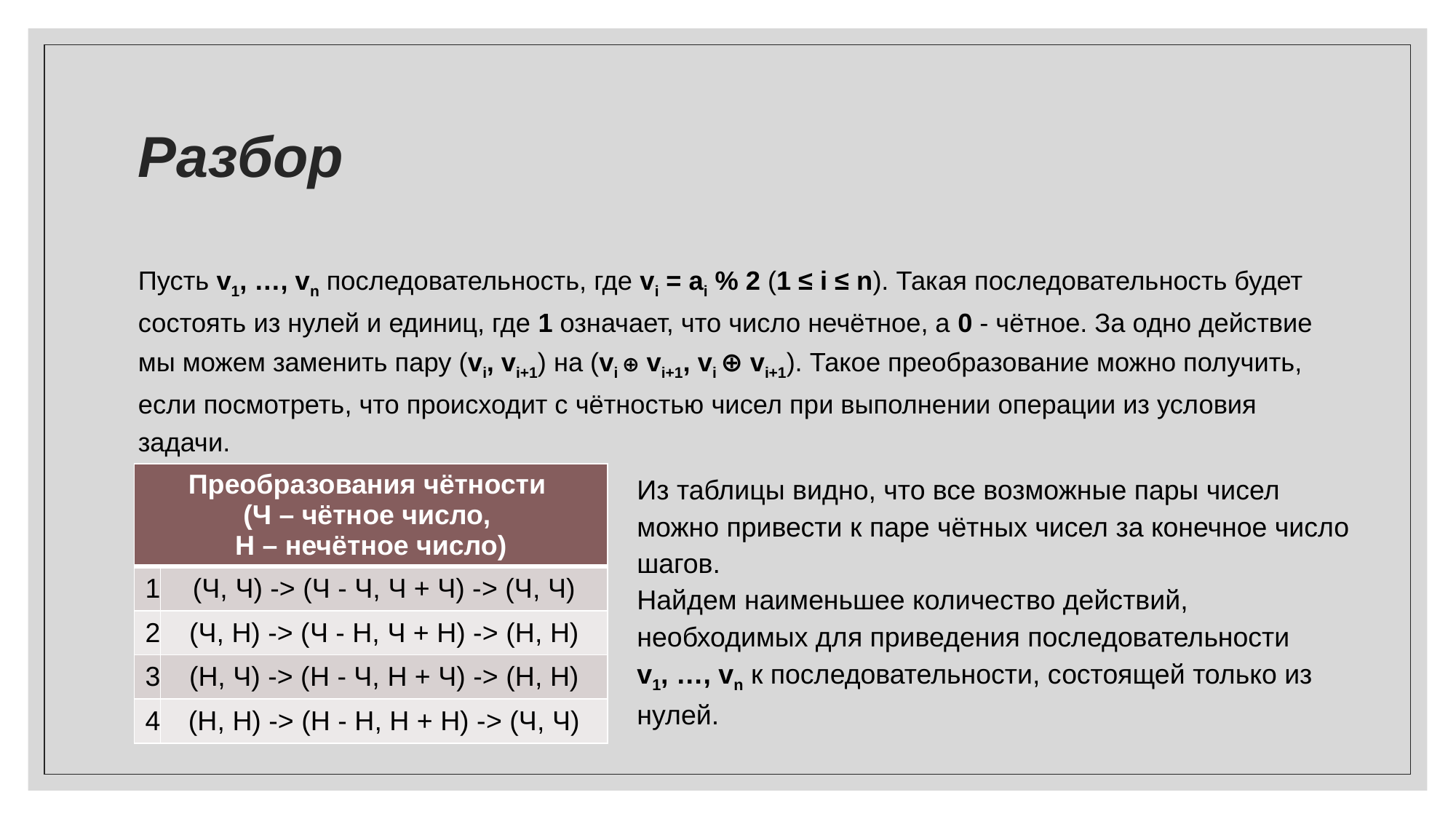

# Разбор
Пусть v1, …, vn последовательность, где vi = ai % 2 (1 ≤ i ≤ n). Такая последовательность будет состоять из нулей и единиц, где 1 означает, что число нечётное, а 0 - чётное. За одно действие мы можем заменить пару (vi, vi+1) на (vi ⊕ vi+1, vi ⊕ vi+1). Такое преобразование можно получить, если посмотреть, что происходит с чётностью чисел при выполнении операции из условия задачи.
| Преобразования чётности (Ч – чётное число, Н – нечётное число) |  |
| --- | --- |
| 1 | (Ч, Ч) -> (Ч - Ч, Ч + Ч) -> (Ч, Ч) |
| 2 | (Ч, Н) -> (Ч - Н, Ч + Н) -> (Н, Н) |
| 3 | (Н, Ч) -> (Н - Ч, Н + Ч) -> (Н, Н) |
| 4 | (Н, Н) -> (Н - Н, Н + Н) -> (Ч, Ч) |
Из таблицы видно, что все возможные пары чисел можно привести к паре чётных чисел за конечное число шагов.
Найдем наименьшее количество действий, необходимых для приведения последовательности
v1, …, vn к последовательности, состоящей только из нулей.